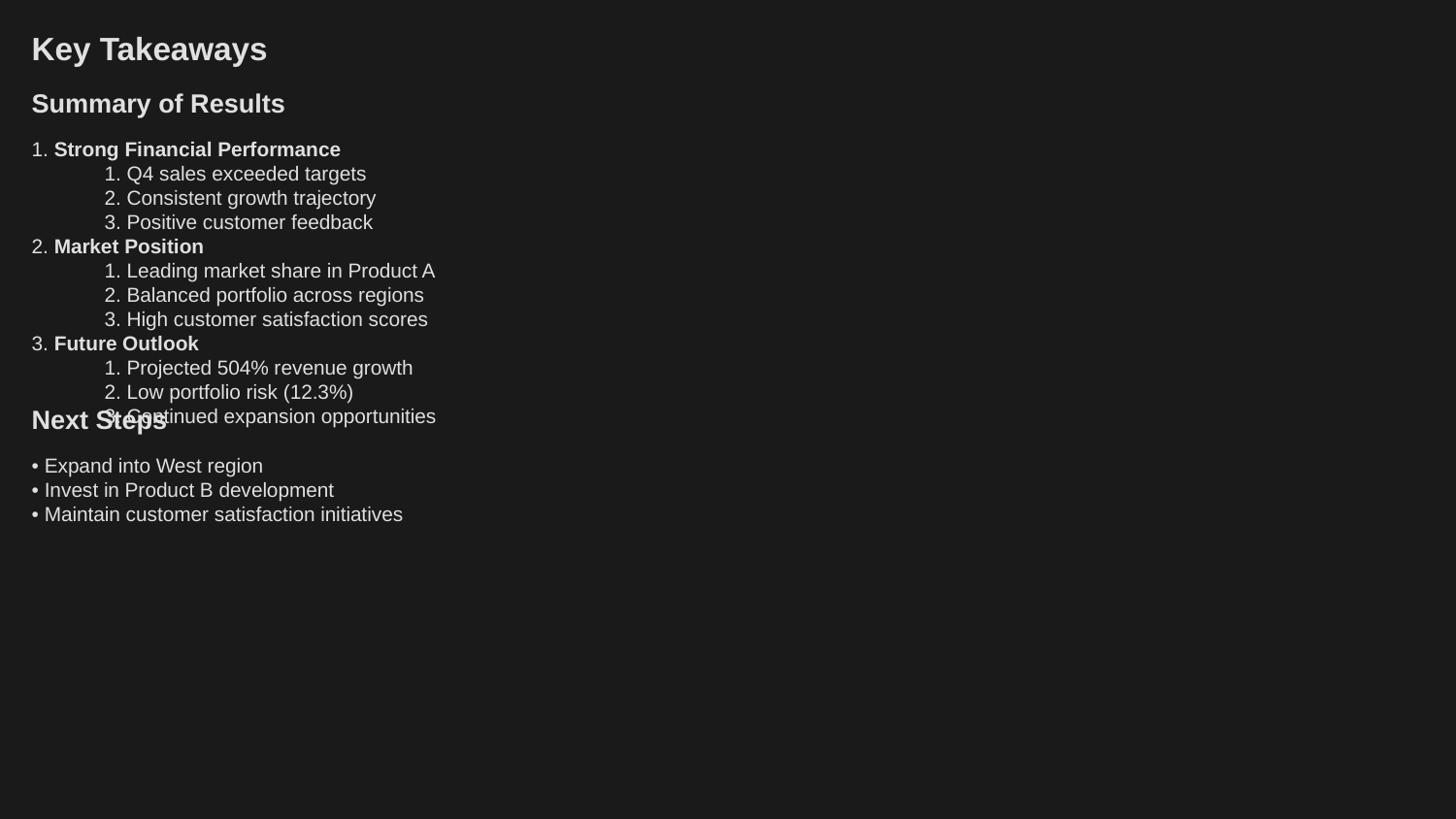

Key Takeaways
Summary of Results
1. Strong Financial Performance
1. Q4 sales exceeded targets
2. Consistent growth trajectory
3. Positive customer feedback
2. Market Position
1. Leading market share in Product A
2. Balanced portfolio across regions
3. High customer satisfaction scores
3. Future Outlook
1. Projected 504% revenue growth
2. Low portfolio risk (12.3%)
3. Continued expansion opportunities
Next Steps
• Expand into West region
• Invest in Product B development
• Maintain customer satisfaction initiatives